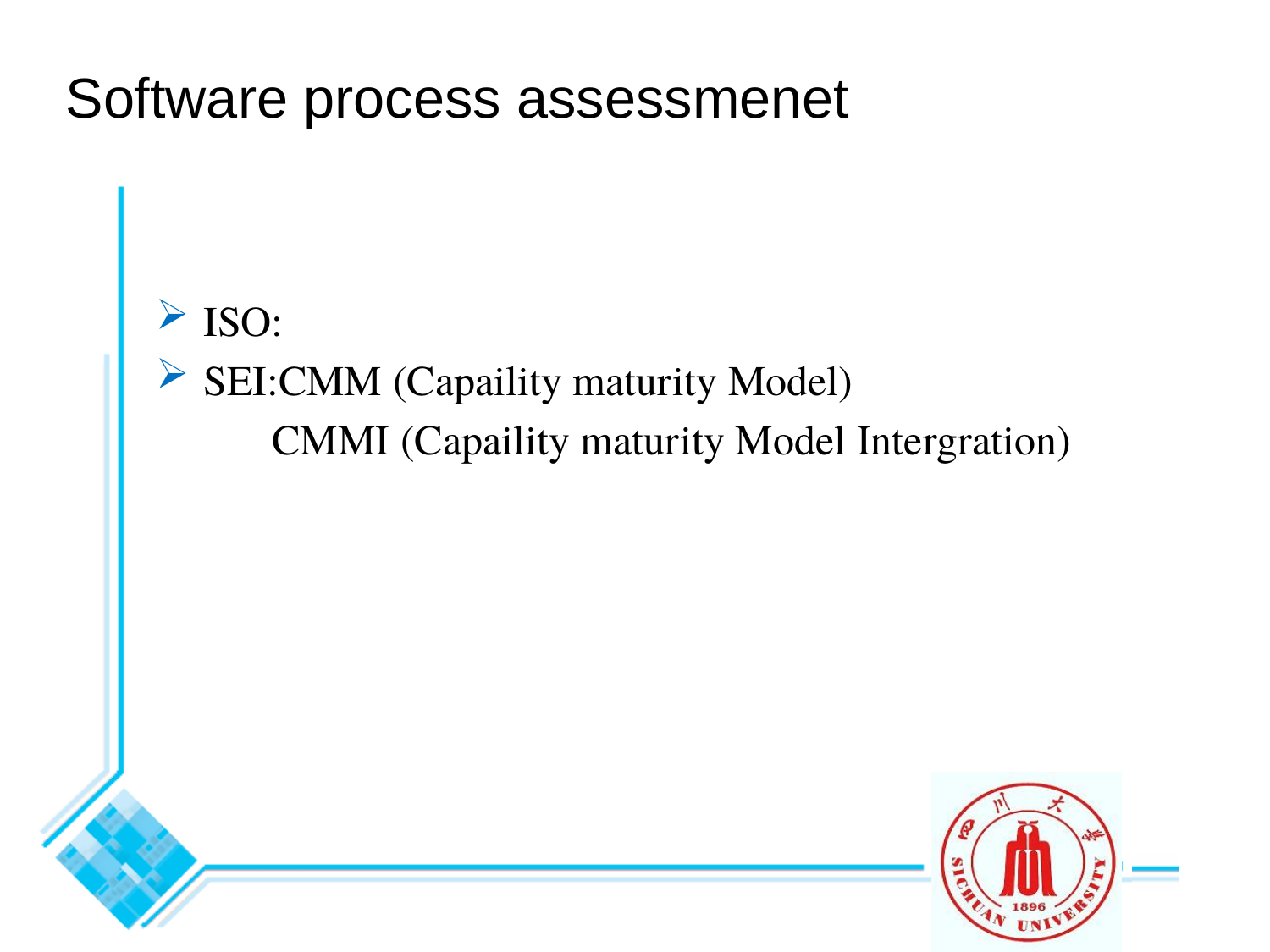

Software process assessmenet
ISO:
SEI:CMM (Capaility maturity Model)
           CMMI (Capaility maturity Model Intergration)